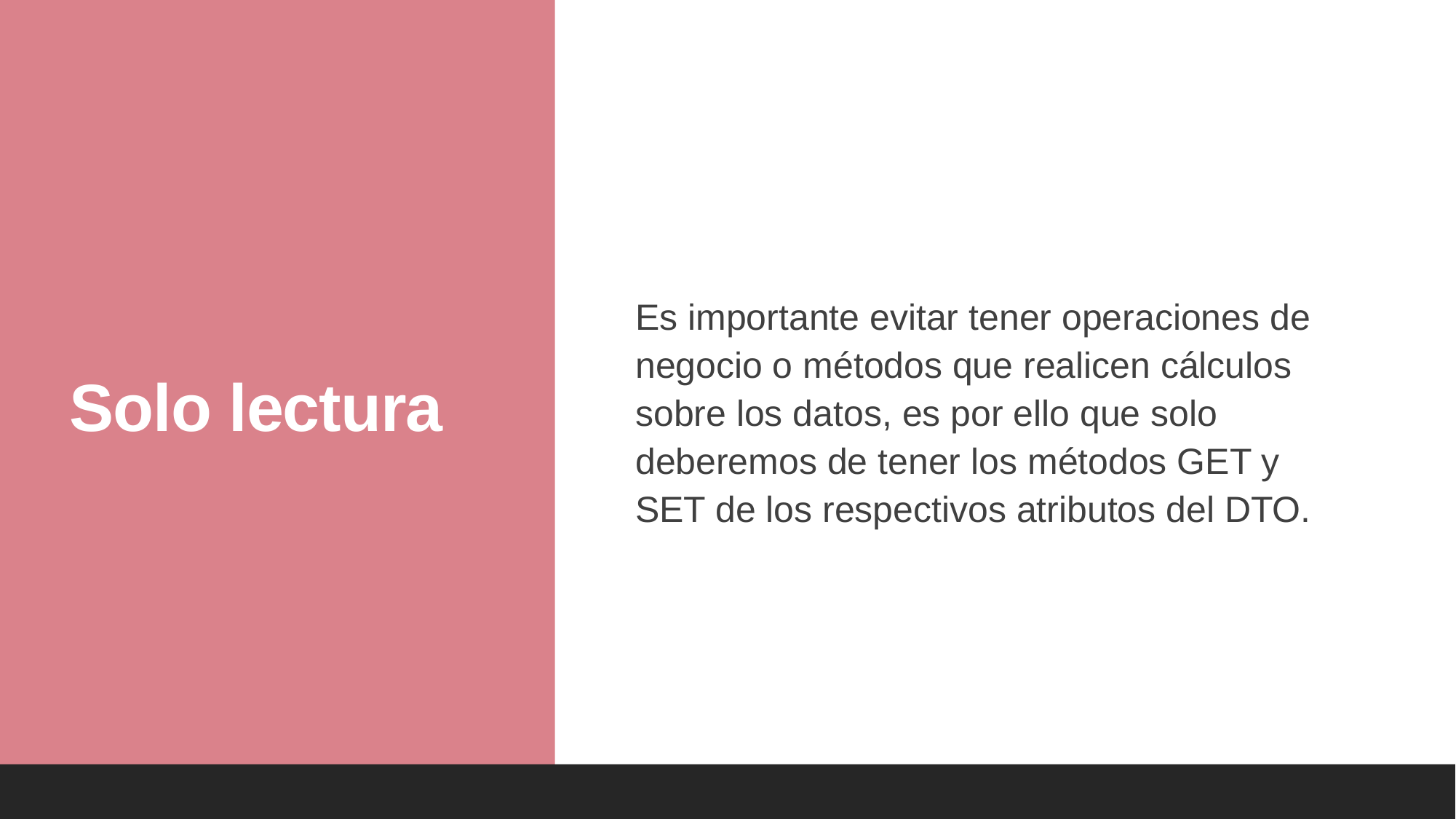

# Solo lectura
Es importante evitar tener operaciones de negocio o métodos que realicen cálculos sobre los datos, es por ello que solo deberemos de tener los métodos GET y SET de los respectivos atributos del DTO.